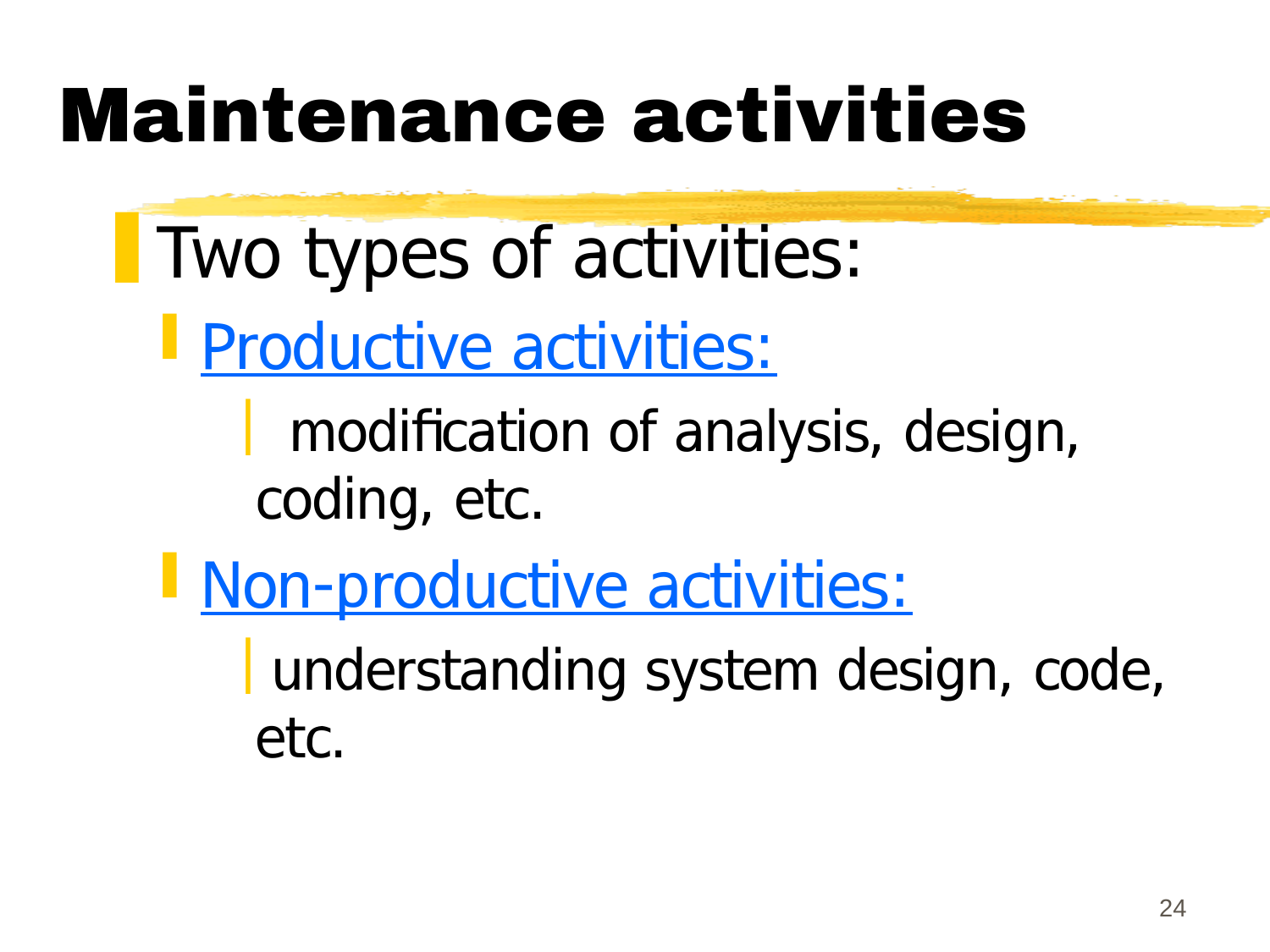

# Maintenance activities
Two types of activities:
Productive activities:
 modification of analysis, design, coding, etc.
Non-productive activities:
understanding system design, code, etc.
24